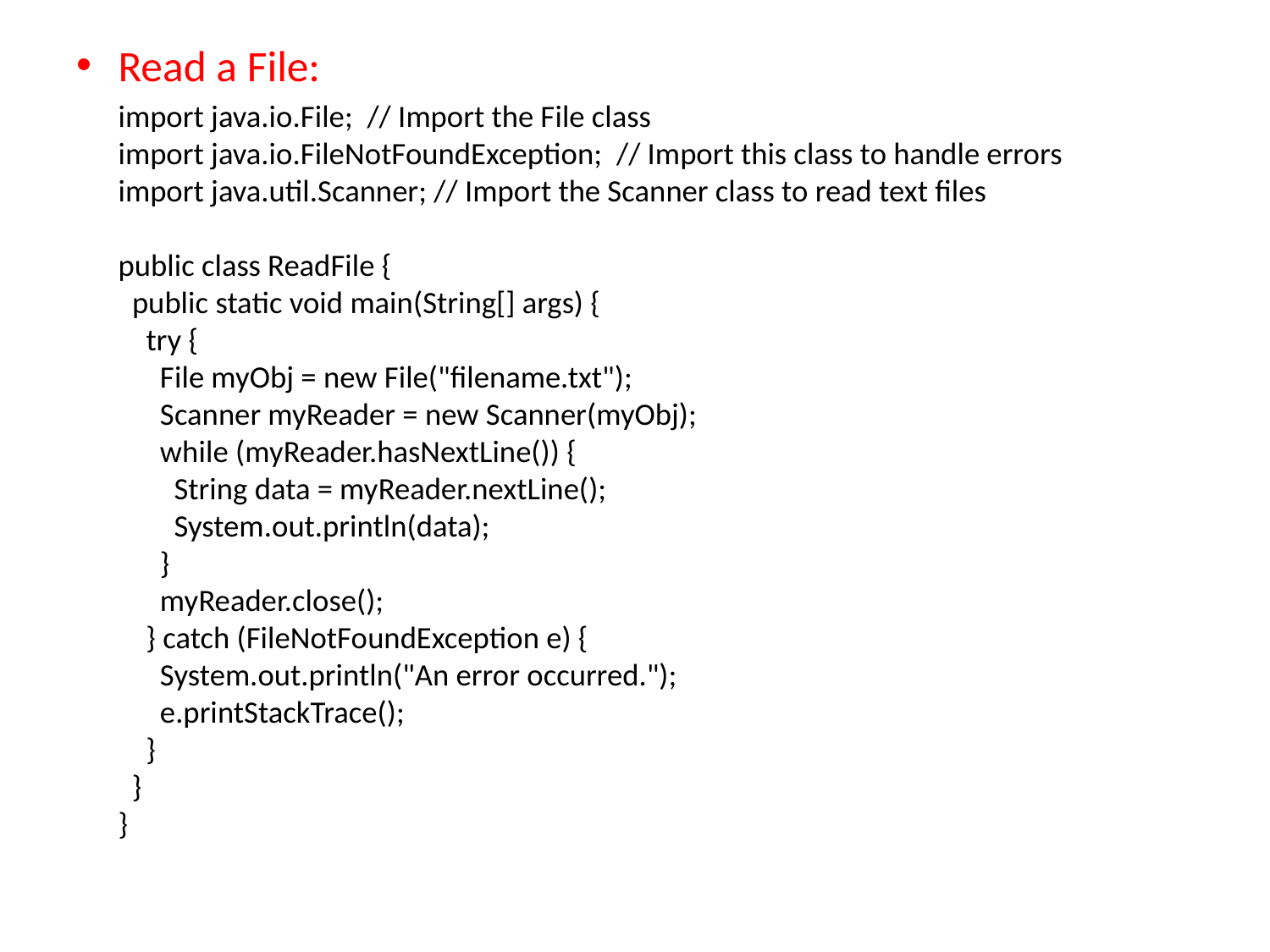

Read a File:
	import java.io.File;  // Import the File class
import java.io.FileNotFoundException;  // Import this class to handle errors
import java.util.Scanner; // Import the Scanner class to read text files
public class ReadFile { 
  public static void main(String[] args) { 
    try {
      File myObj = new File("filename.txt");
      Scanner myReader = new Scanner(myObj); 
      while (myReader.hasNextLine()) {
        String data = myReader.nextLine();
        System.out.println(data);
      }
      myReader.close();
    } catch (FileNotFoundException e) {
      System.out.println("An error occurred.");
      e.printStackTrace();
    } 
  } 
}